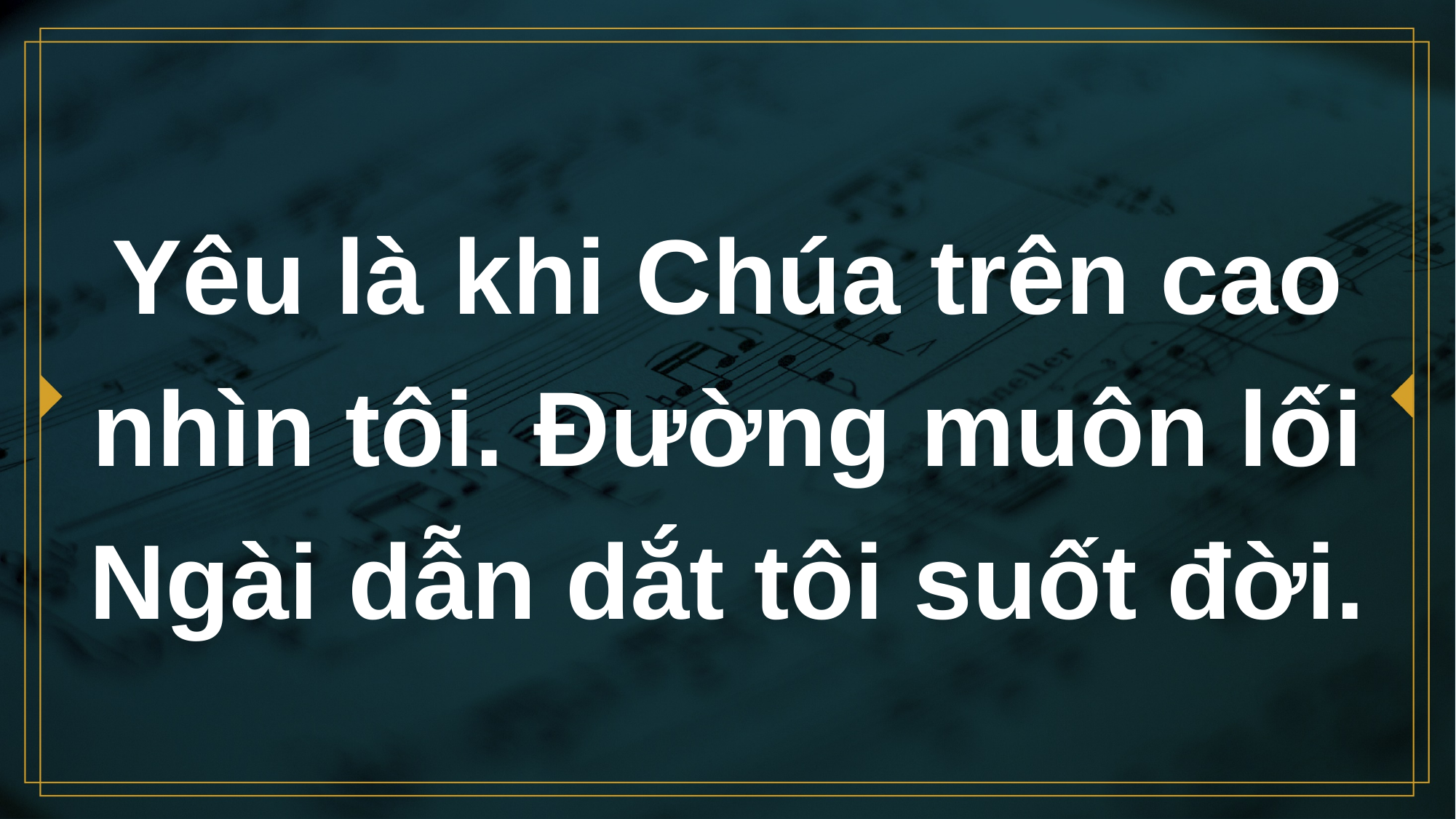

# Yêu là khi Chúa trên cao nhìn tôi. Đường muôn lối Ngài dẫn dắt tôi suốt đời.